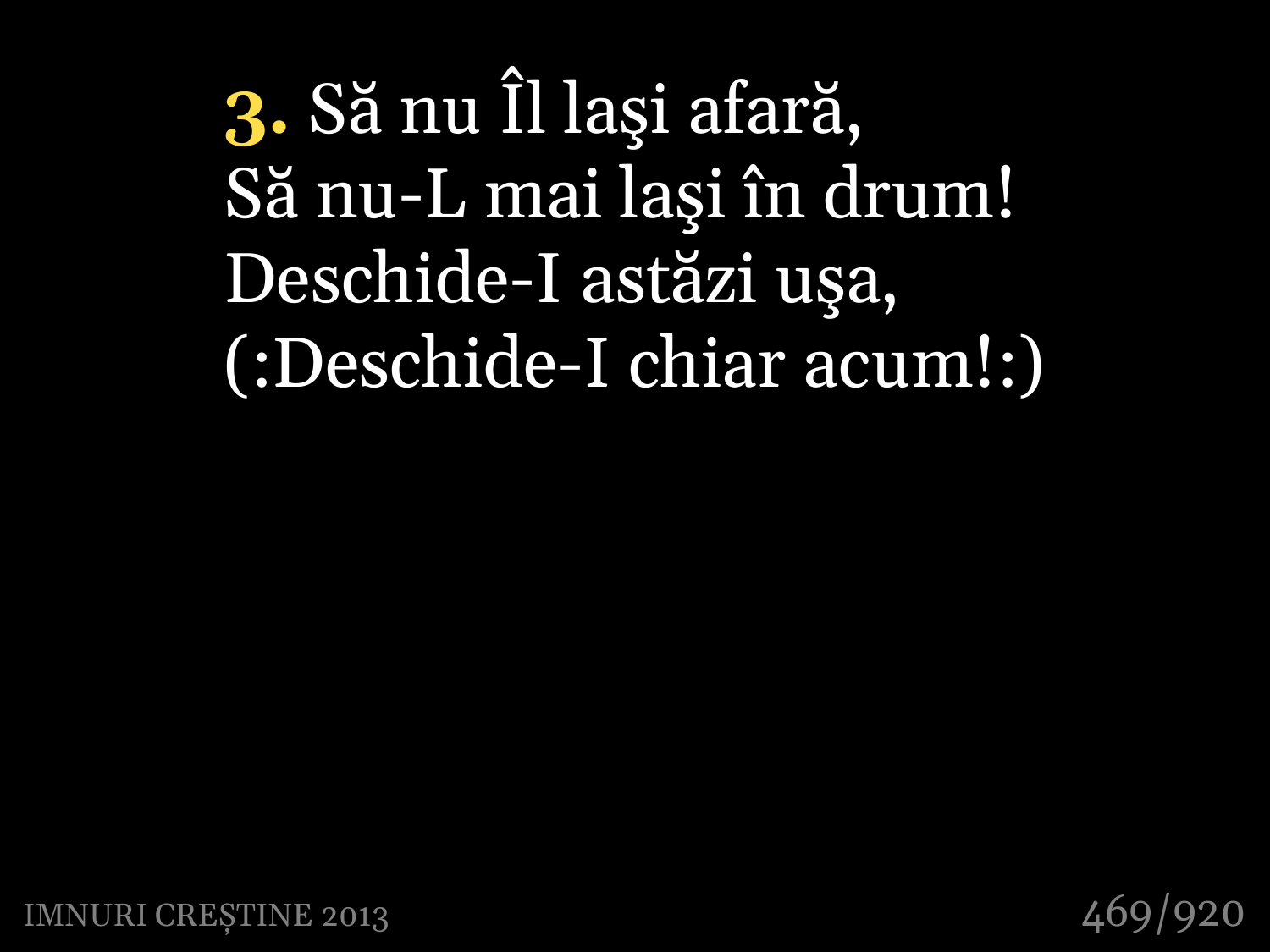

3. Să nu Îl laşi afară,
Să nu-L mai laşi în drum!
Deschide-I astăzi uşa,
(:Deschide-I chiar acum!:)
469/920
IMNURI CREȘTINE 2013